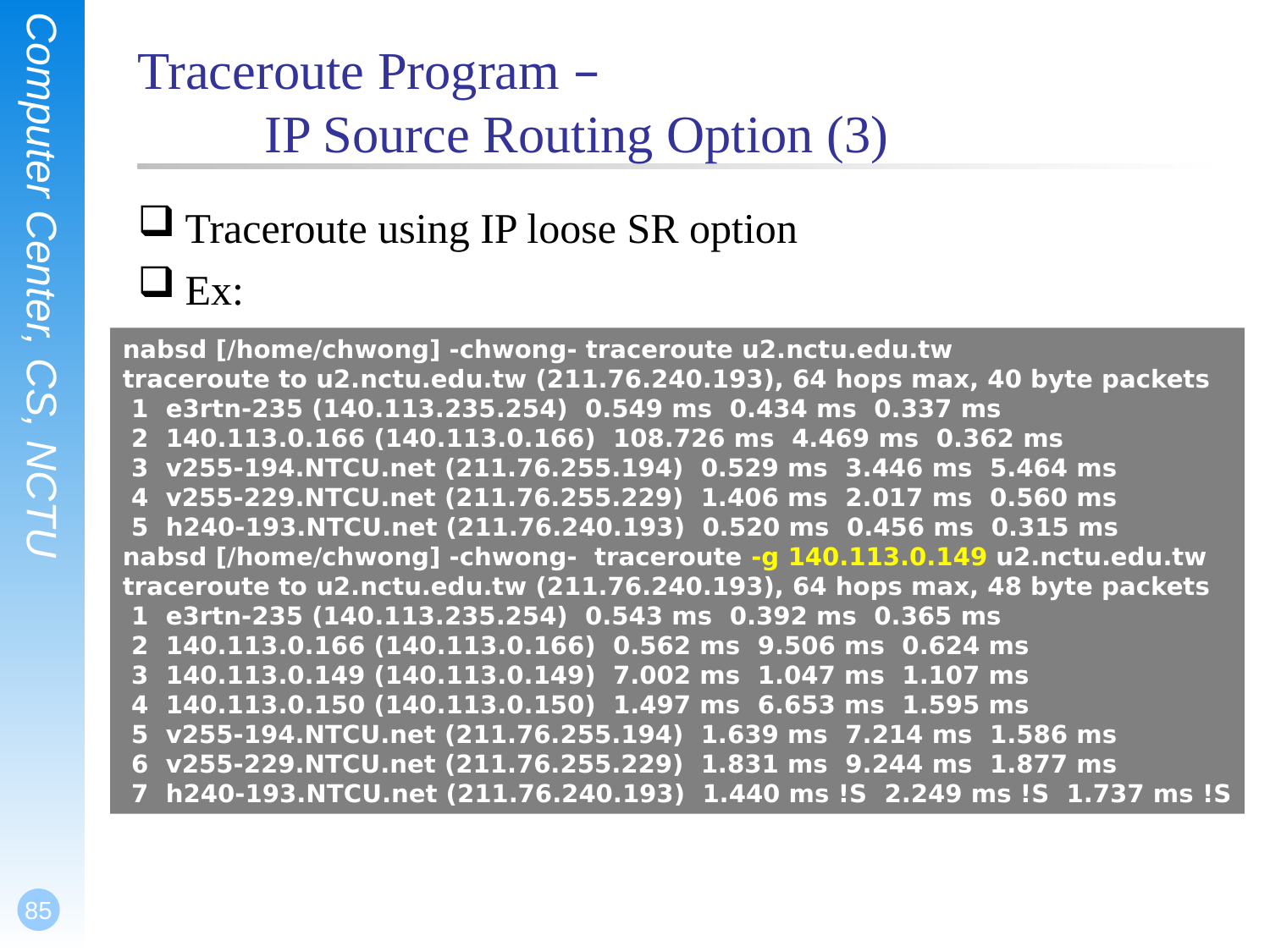

# Traceroute Program – IP Source Routing Option (3)
Traceroute using IP loose SR option
Ex:
nabsd [/home/chwong] -chwong- traceroute u2.nctu.edu.tw
traceroute to u2.nctu.edu.tw (211.76.240.193), 64 hops max, 40 byte packets
 1  e3rtn-235 (140.113.235.254)  0.549 ms  0.434 ms  0.337 ms
 2  140.113.0.166 (140.113.0.166)  108.726 ms  4.469 ms  0.362 ms
 3  v255-194.NTCU.net (211.76.255.194)  0.529 ms  3.446 ms  5.464 ms
 4  v255-229.NTCU.net (211.76.255.229)  1.406 ms  2.017 ms  0.560 ms
 5  h240-193.NTCU.net (211.76.240.193)  0.520 ms  0.456 ms  0.315 ms
nabsd [/home/chwong] -chwong-  traceroute -g 140.113.0.149 u2.nctu.edu.tw
traceroute to u2.nctu.edu.tw (211.76.240.193), 64 hops max, 48 byte packets
 1  e3rtn-235 (140.113.235.254)  0.543 ms  0.392 ms  0.365 ms
 2  140.113.0.166 (140.113.0.166)  0.562 ms  9.506 ms  0.624 ms
 3  140.113.0.149 (140.113.0.149)  7.002 ms  1.047 ms  1.107 ms
 4  140.113.0.150 (140.113.0.150)  1.497 ms  6.653 ms  1.595 ms
 5  v255-194.NTCU.net (211.76.255.194)  1.639 ms  7.214 ms  1.586 ms
 6  v255-229.NTCU.net (211.76.255.229)  1.831 ms  9.244 ms  1.877 ms
 7  h240-193.NTCU.net (211.76.240.193)  1.440 ms !S  2.249 ms !S  1.737 ms !S